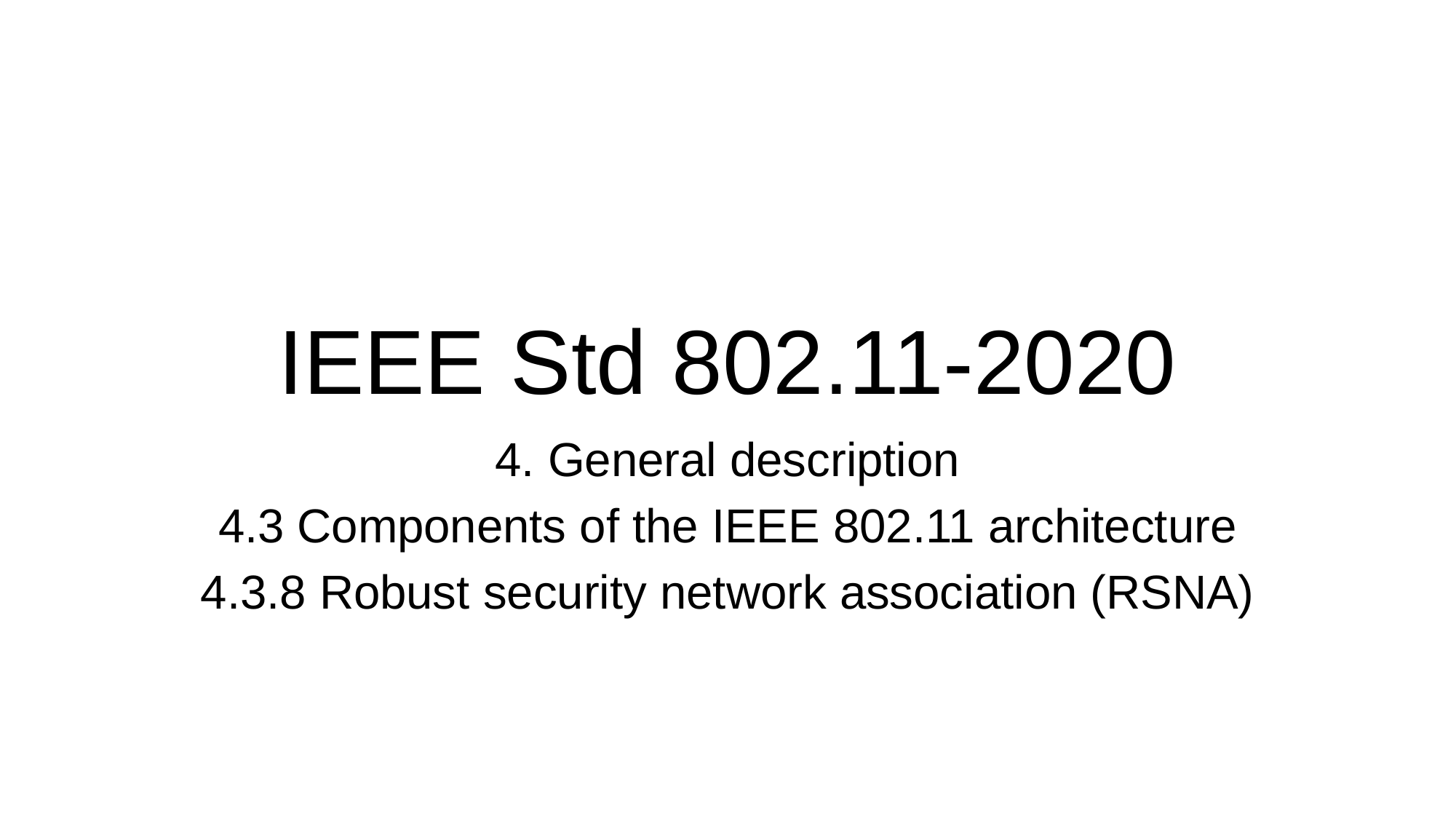

# IEEE Std 802.11-2020
4. General description
4.3 Components of the IEEE 802.11 architecture
4.3.8 Robust security network association (RSNA)